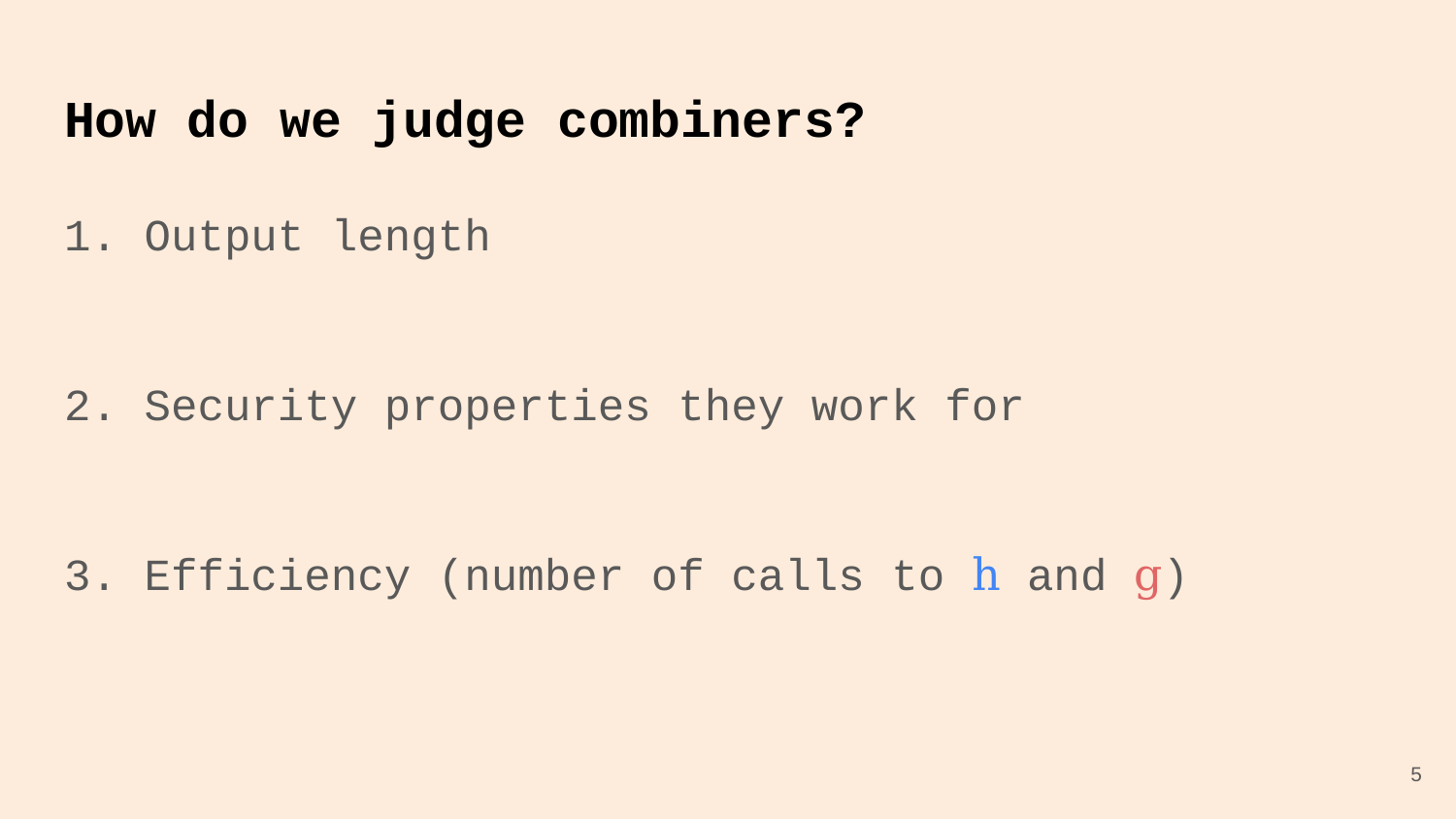

# How do we judge combiners?
1. Output length
2. Security properties they work for
3. Efficiency (number of calls to h and g)
5